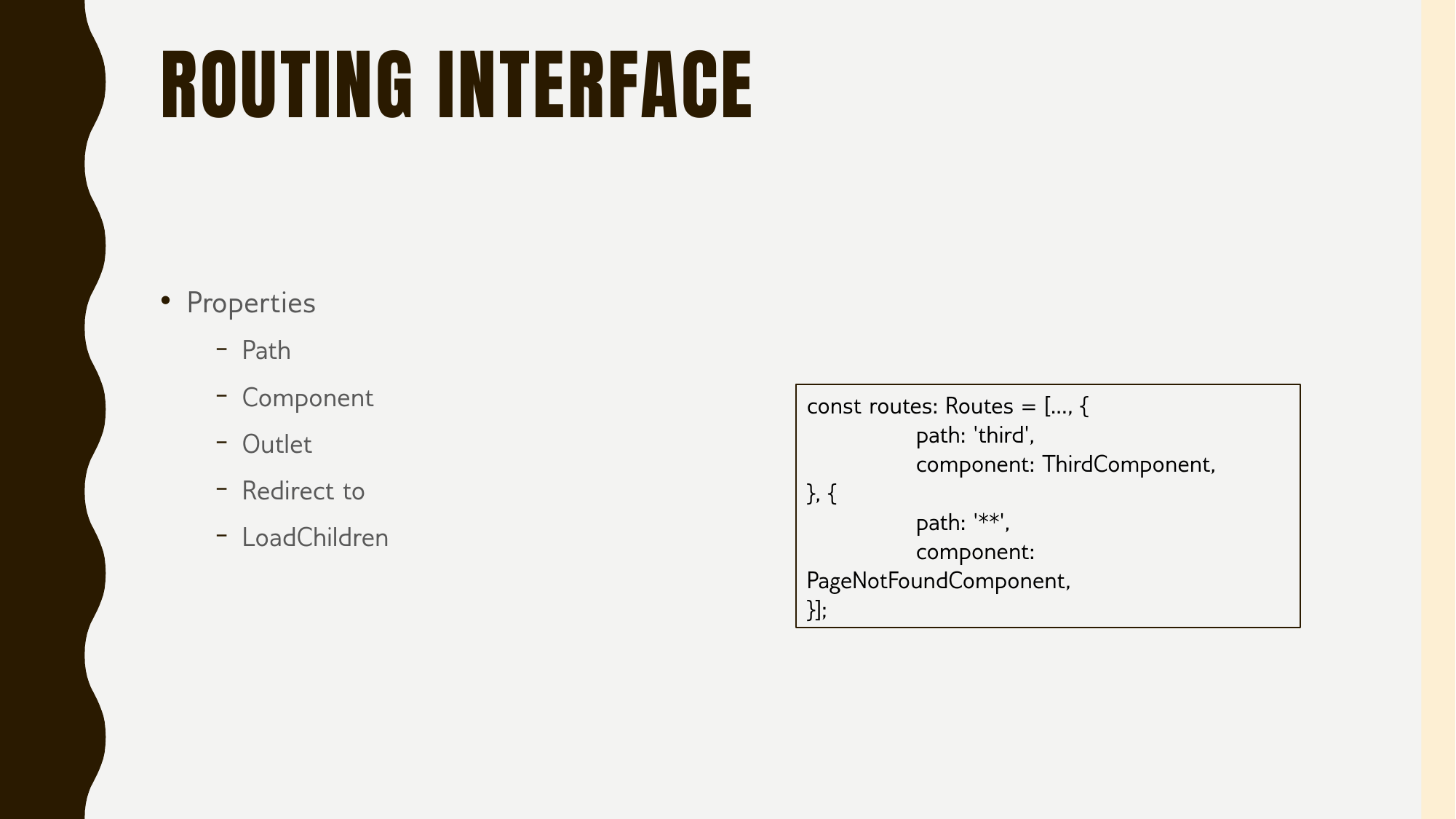

# Routing interface
Properties
Path
Component
Outlet
Redirect to
LoadChildren

const routes: Routes = [..., {
	path: 'third',
	component: ThirdComponent,
}, {
	path: '**',
	component: PageNotFoundComponent,
}];